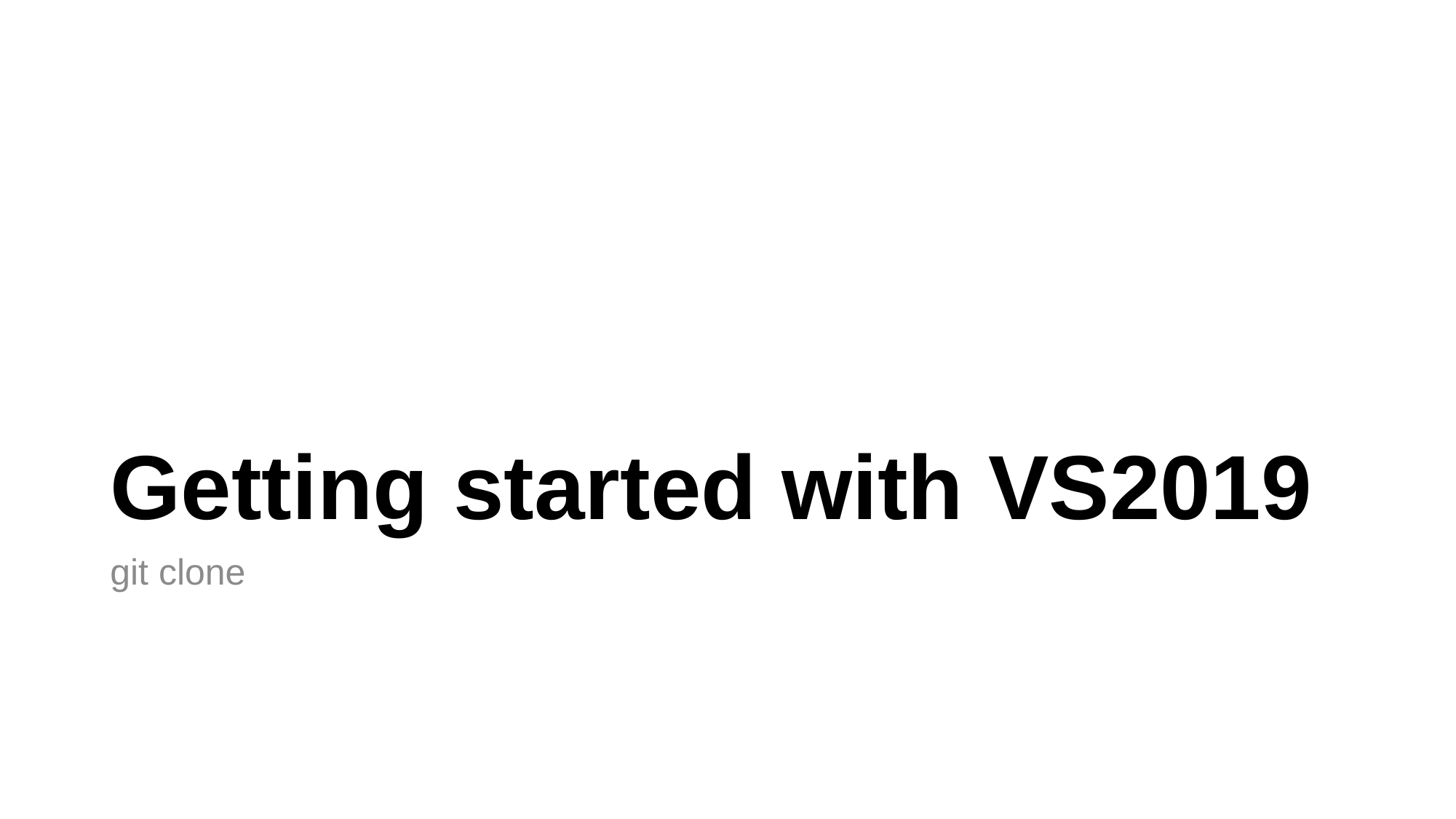

# Getting started with VS2019
git clone